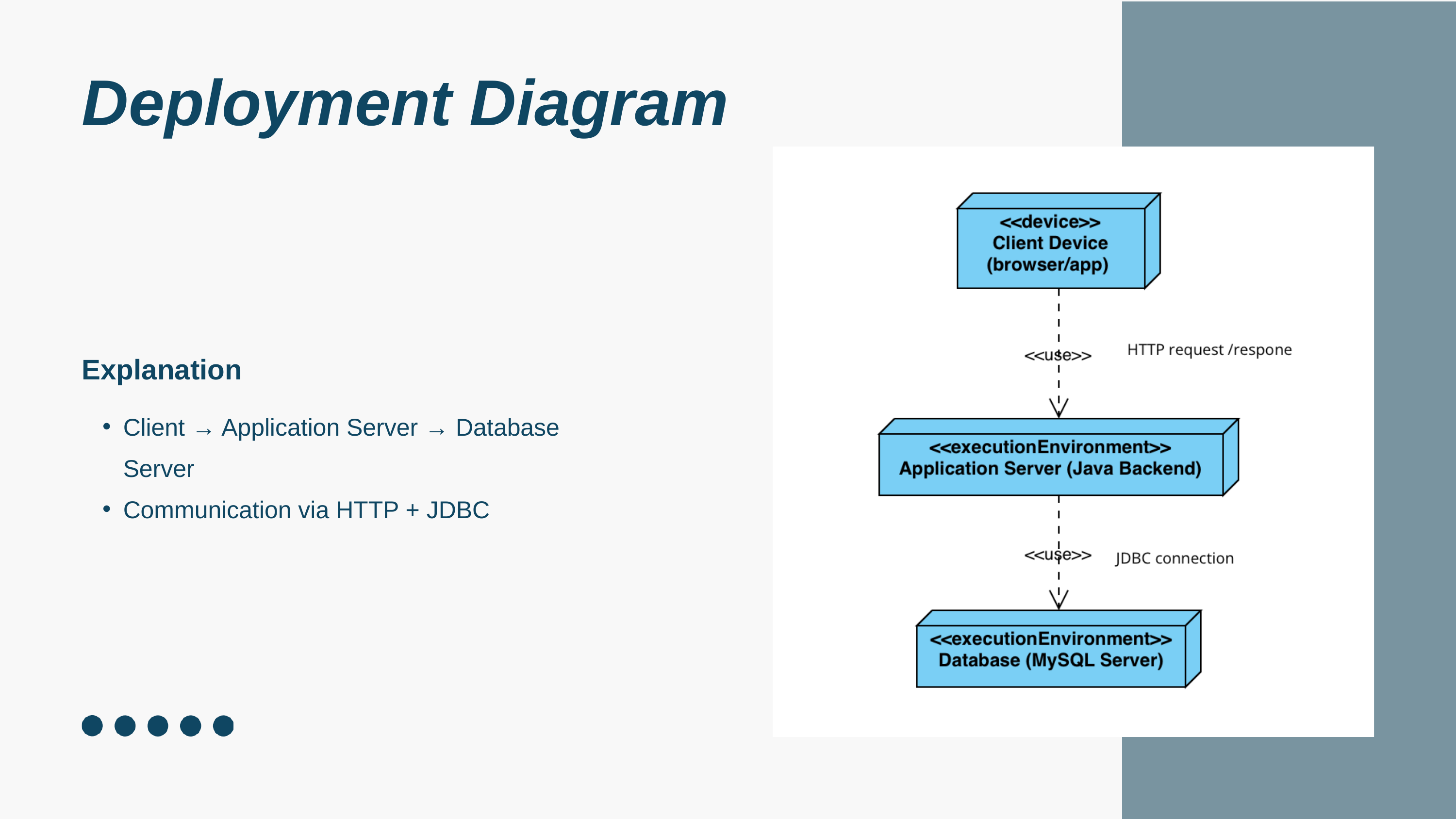

Deployment Diagram

Explanation
Client → Application Server → Database Server
Communication via HTTP + JDBC